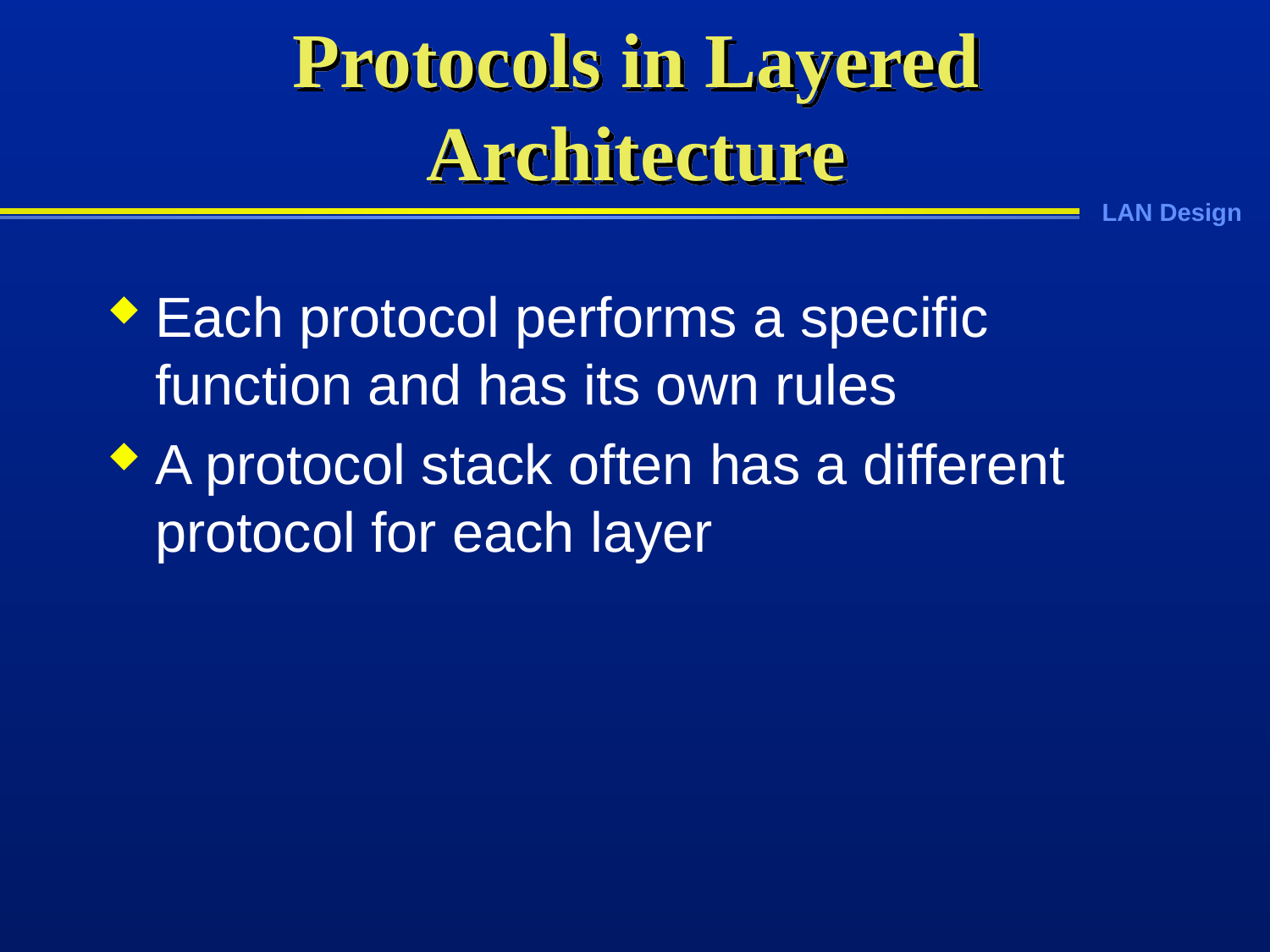

# Protocols in Layered Architecture
Each protocol performs a specific function and has its own rules
A protocol stack often has a different protocol for each layer